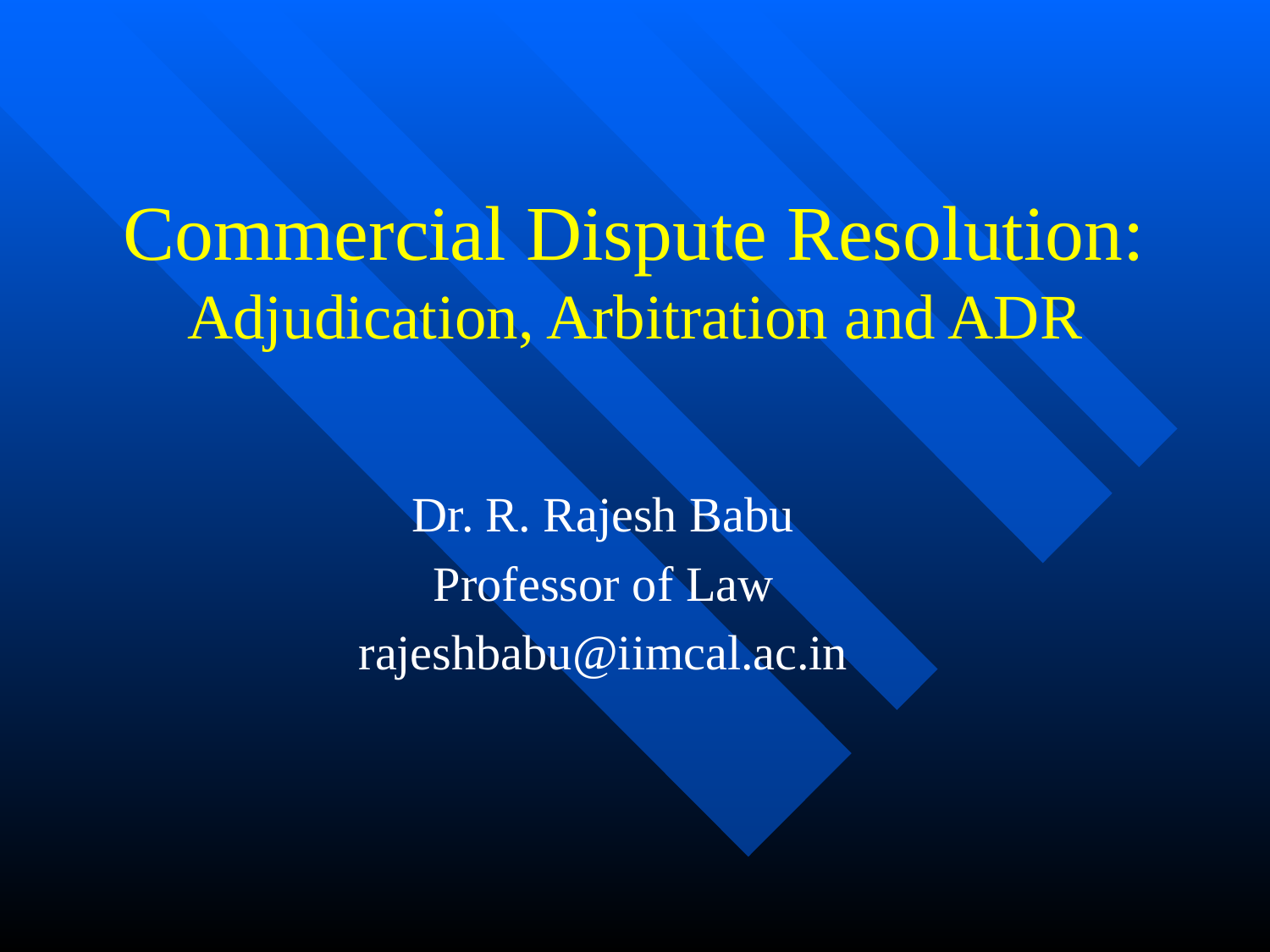

# Commercial Dispute Resolution: Adjudication, Arbitration and ADR
Dr. R. Rajesh Babu
Professor of Law
rajeshbabu@iimcal.ac.in